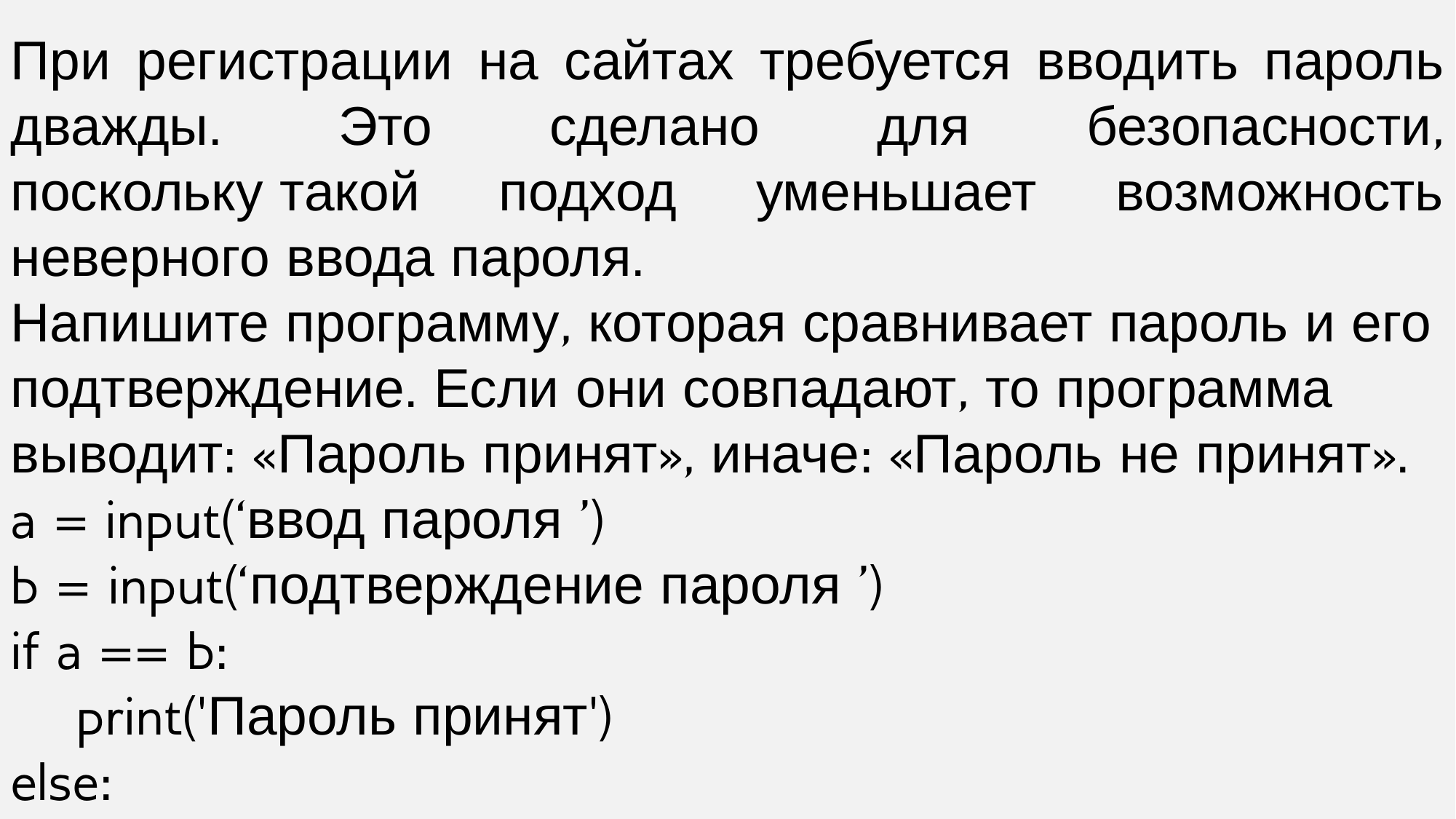

При регистрации на сайтах требуется вводить пароль дважды. Это сделано для безопасности, поскольку такой подход уменьшает возможность неверного ввода пароля.
Напишите программу, которая сравнивает пароль и его подтверждение. Если они совпадают, то программа выводит: «Пароль принят», иначе: «Пароль не принят».
a = input(‘ввод пароля ’)
b = input(‘подтверждение пароля ’)
if a == b:
    print('Пароль принят')
else:
    print('Пароль не принят')